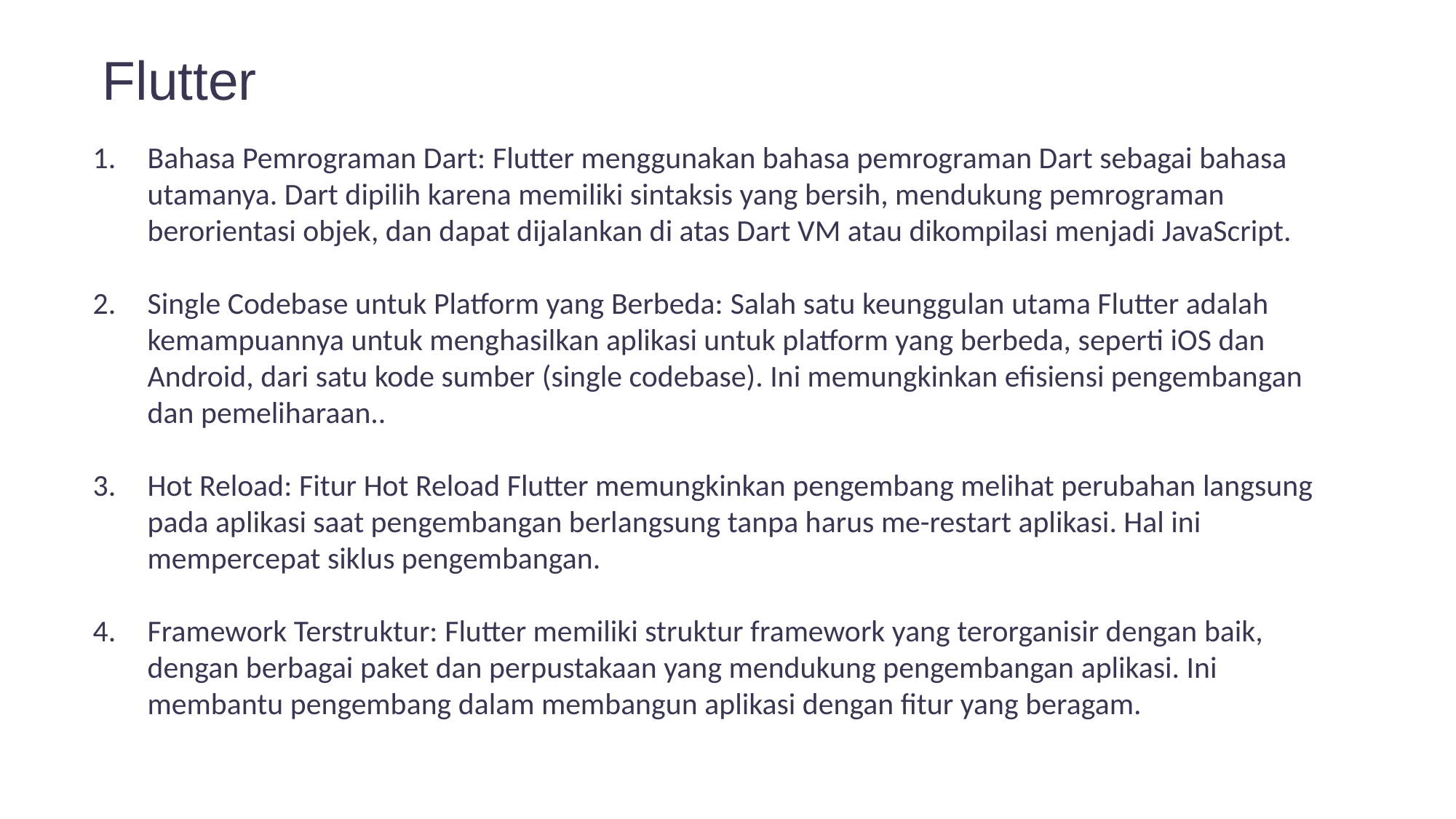

Flutter
Bahasa Pemrograman Dart: Flutter menggunakan bahasa pemrograman Dart sebagai bahasa utamanya. Dart dipilih karena memiliki sintaksis yang bersih, mendukung pemrograman berorientasi objek, dan dapat dijalankan di atas Dart VM atau dikompilasi menjadi JavaScript.

Single Codebase untuk Platform yang Berbeda: Salah satu keunggulan utama Flutter adalah kemampuannya untuk menghasilkan aplikasi untuk platform yang berbeda, seperti iOS dan Android, dari satu kode sumber (single codebase). Ini memungkinkan efisiensi pengembangan dan pemeliharaan..

Hot Reload: Fitur Hot Reload Flutter memungkinkan pengembang melihat perubahan langsung pada aplikasi saat pengembangan berlangsung tanpa harus me-restart aplikasi. Hal ini mempercepat siklus pengembangan.

Framework Terstruktur: Flutter memiliki struktur framework yang terorganisir dengan baik, dengan berbagai paket dan perpustakaan yang mendukung pengembangan aplikasi. Ini membantu pengembang dalam membangun aplikasi dengan fitur yang beragam.